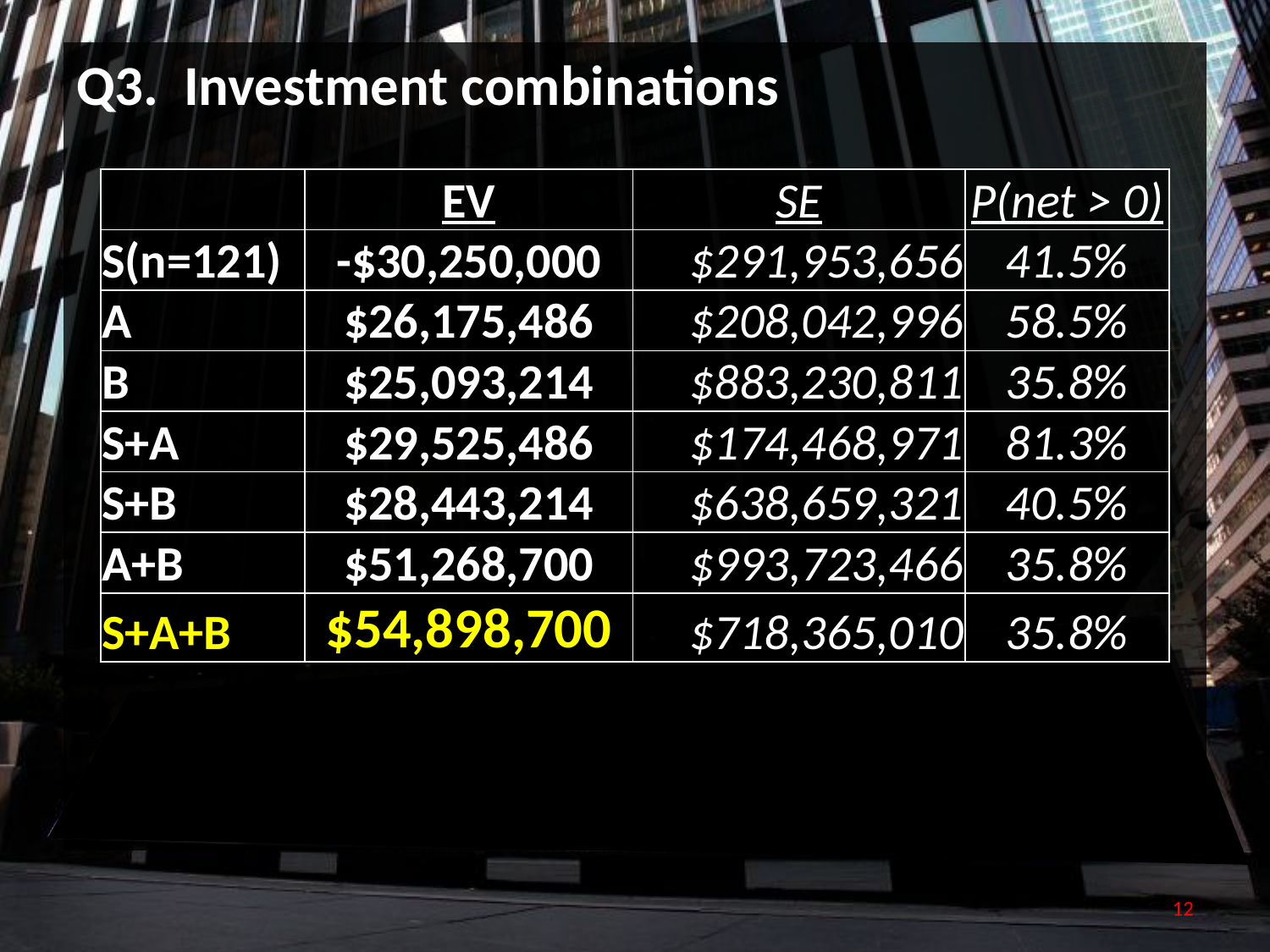

Q3.  Investment combinations

|  | EV | SE | P(net > 0) |
| --- | --- | --- | --- |
| S(n=121) | -$30,250,000 | $291,953,656 | 41.5% |
| A | $26,175,486 | $208,042,996 | 58.5% |
| B | $25,093,214 | $883,230,811 | 35.8% |
| S+A | $29,525,486 | $174,468,971 | 81.3% |
| S+B | $28,443,214 | $638,659,321 | 40.5% |
| A+B | $51,268,700 | $993,723,466 | 35.8% |
| S+A+B | $54,898,700 | $718,365,010 | 35.8% |
12